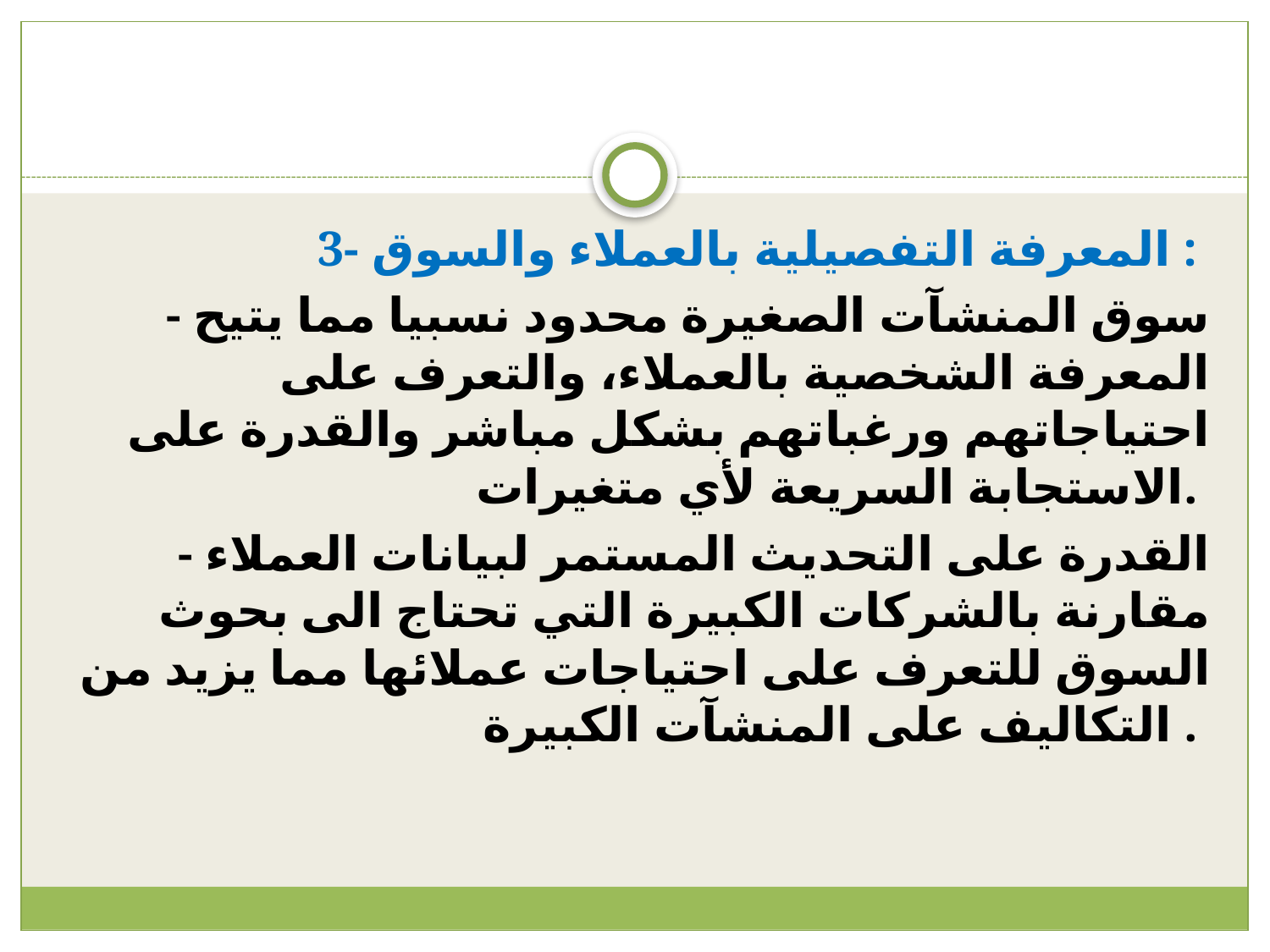

#
3- المعرفة التفصيلية بالعملاء والسوق :
- سوق المنشآت الصغيرة محدود نسبيا مما يتيح المعرفة الشخصية بالعملاء، والتعرف على احتياجاتهم ورغباتهم بشكل مباشر والقدرة على الاستجابة السريعة لأي متغيرات.
- القدرة على التحديث المستمر لبيانات العملاء مقارنة بالشركات الكبيرة التي تحتاج الى بحوث السوق للتعرف على احتياجات عملائها مما يزيد من التكاليف على المنشآت الكبيرة .